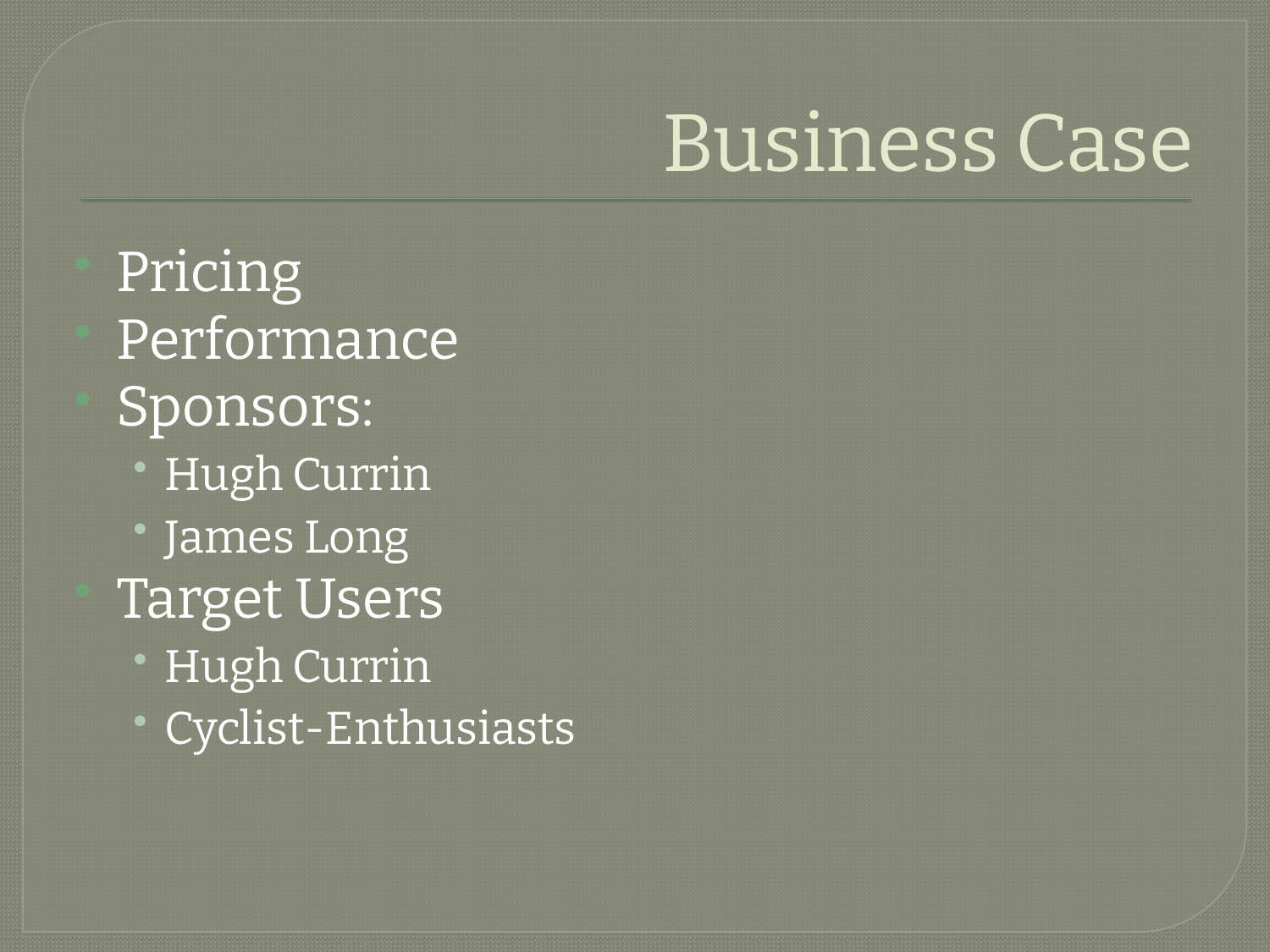

# Business Case
Pricing
Performance
Sponsors:
Hugh Currin
James Long
Target Users
Hugh Currin
Cyclist-Enthusiasts